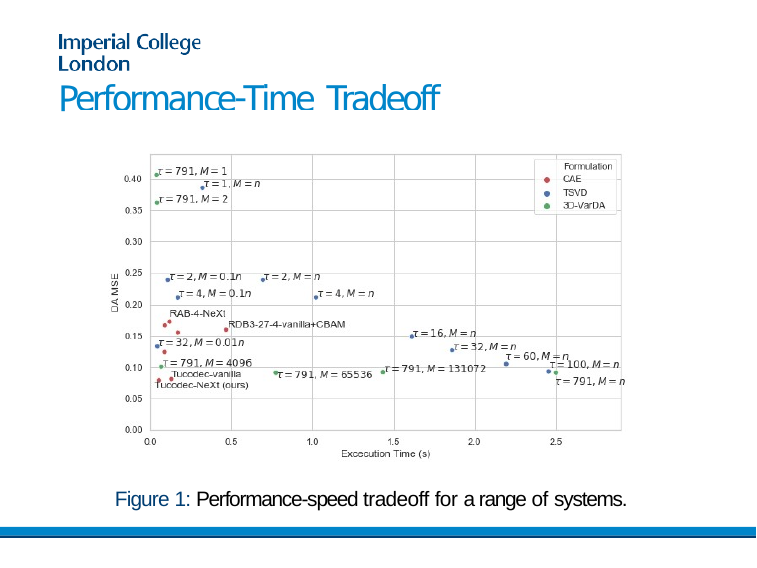

Performance-Time Tradeoff

Figure 1: Performance-speed tradeoff for a range of systems.